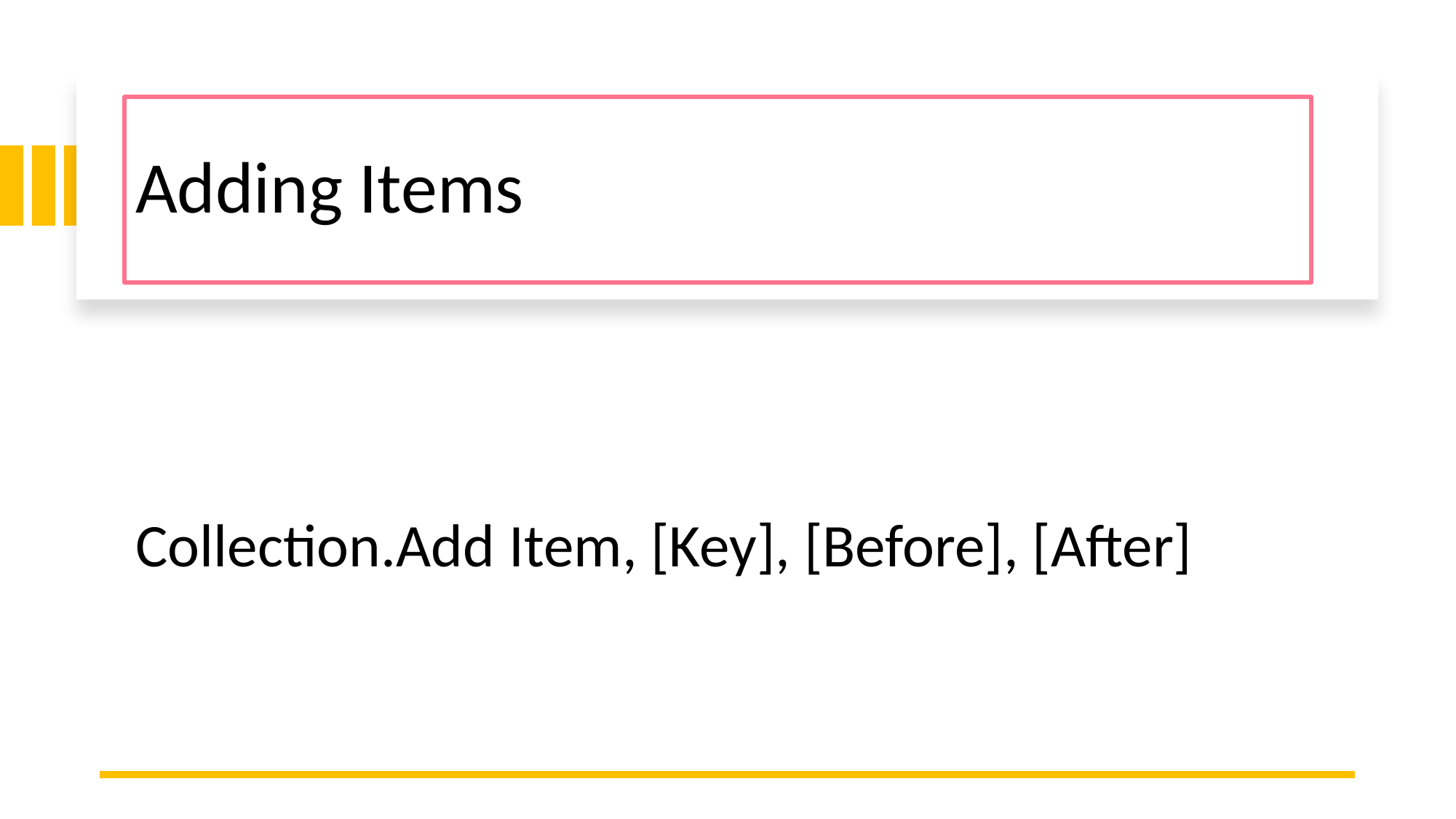

# Adding Items

Collection.Add Item, [Key], [Before], [After]